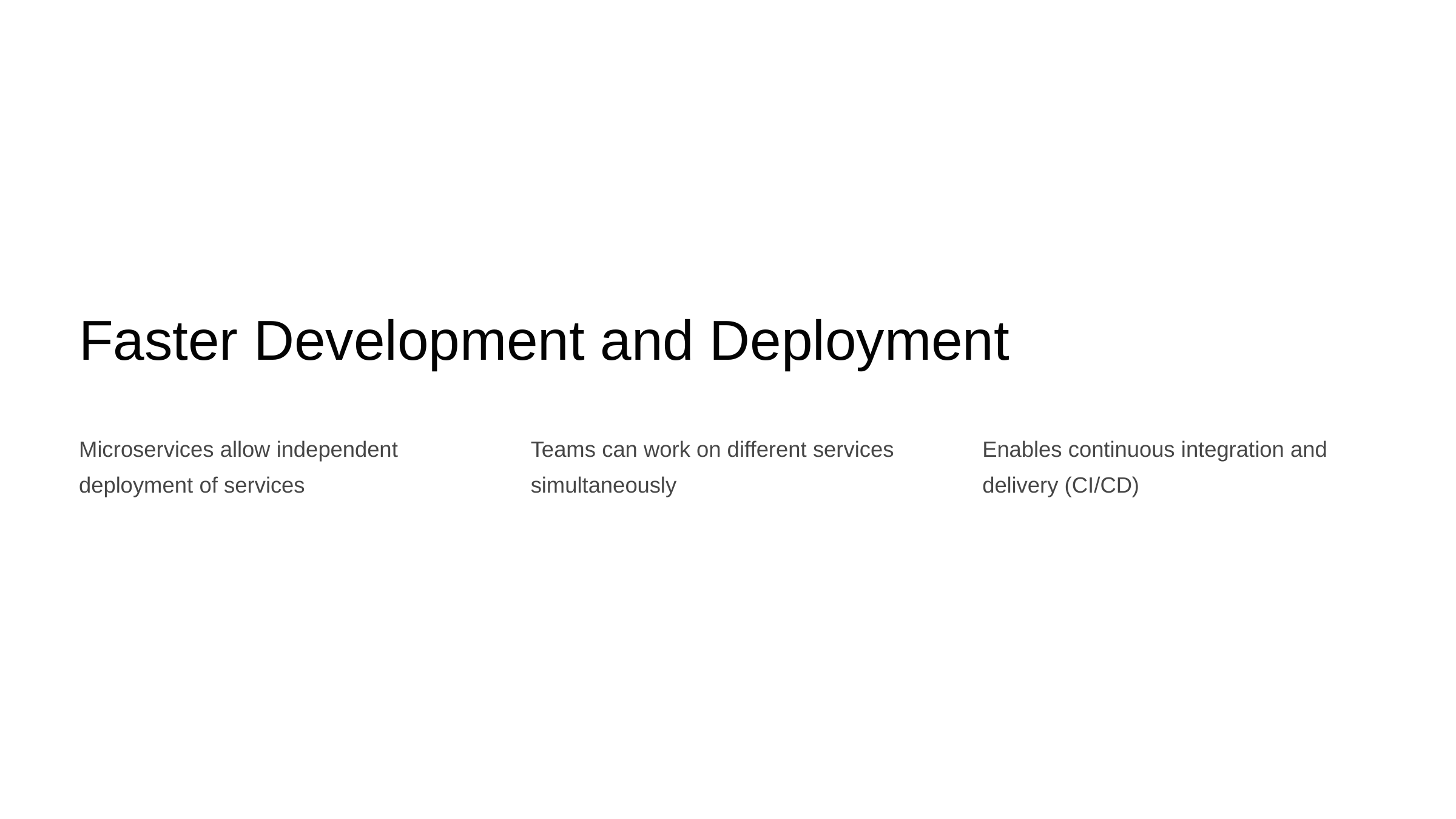

Faster Development and Deployment
Microservices allow independent deployment of services
Teams can work on different services simultaneously
Enables continuous integration and delivery (CI/CD)